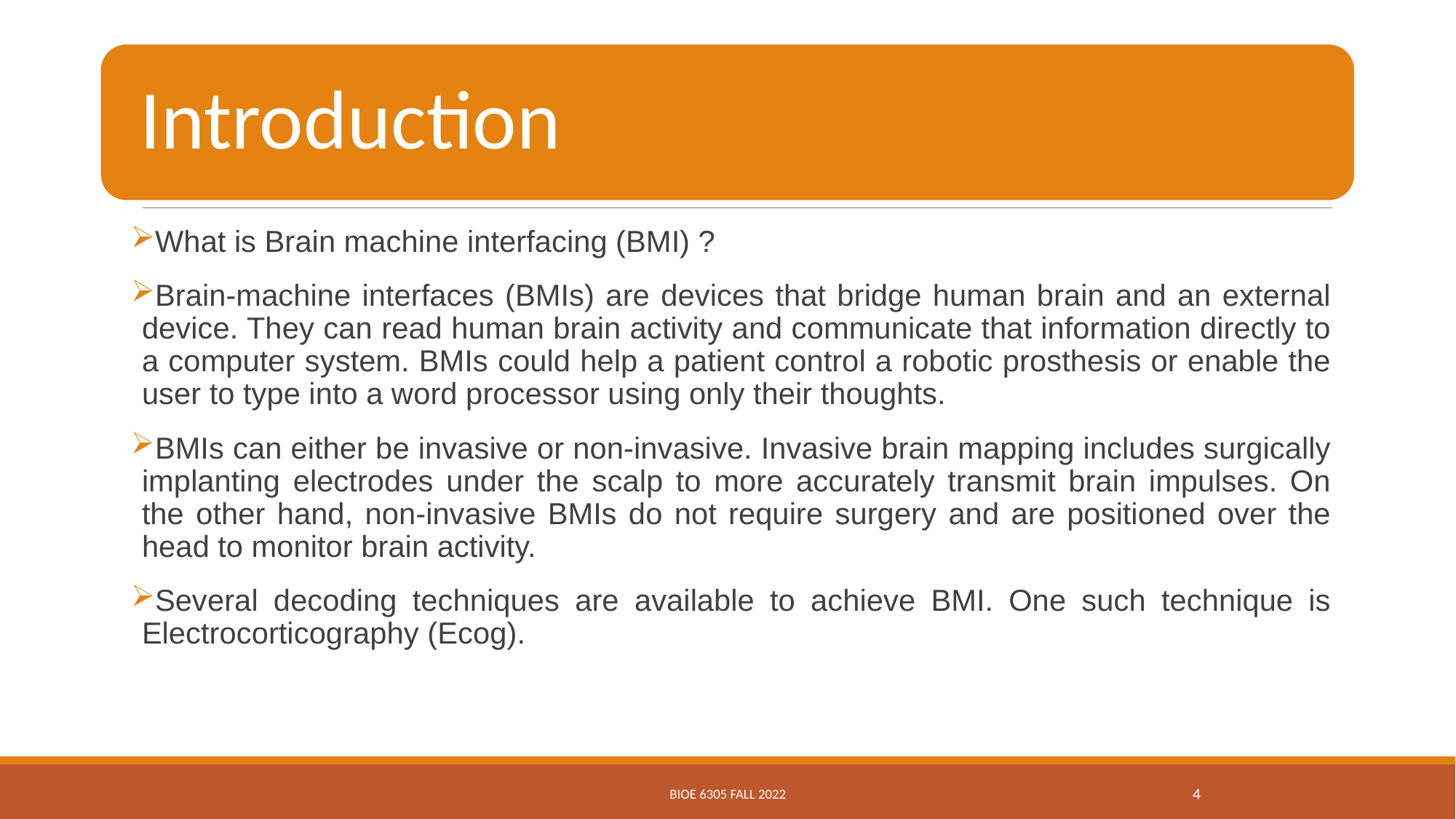

Introduction
What is Brain machine interfacing (BMI) ?
Brain-machine interfaces (BMIs) are devices that bridge human brain and an external device. They can read human brain activity and communicate that information directly to a computer system. BMIs could help a patient control a robotic prosthesis or enable the user to type into a word processor using only their thoughts.
BMIs can either be invasive or non-invasive. Invasive brain mapping includes surgically implanting electrodes under the scalp to more accurately transmit brain impulses. On the other hand, non-invasive BMIs do not require surgery and are positioned over the head to monitor brain activity.
Several decoding techniques are available to achieve BMI. One such technique is Electrocorticography (Ecog).

BIOE 6305 FALL 2022
4